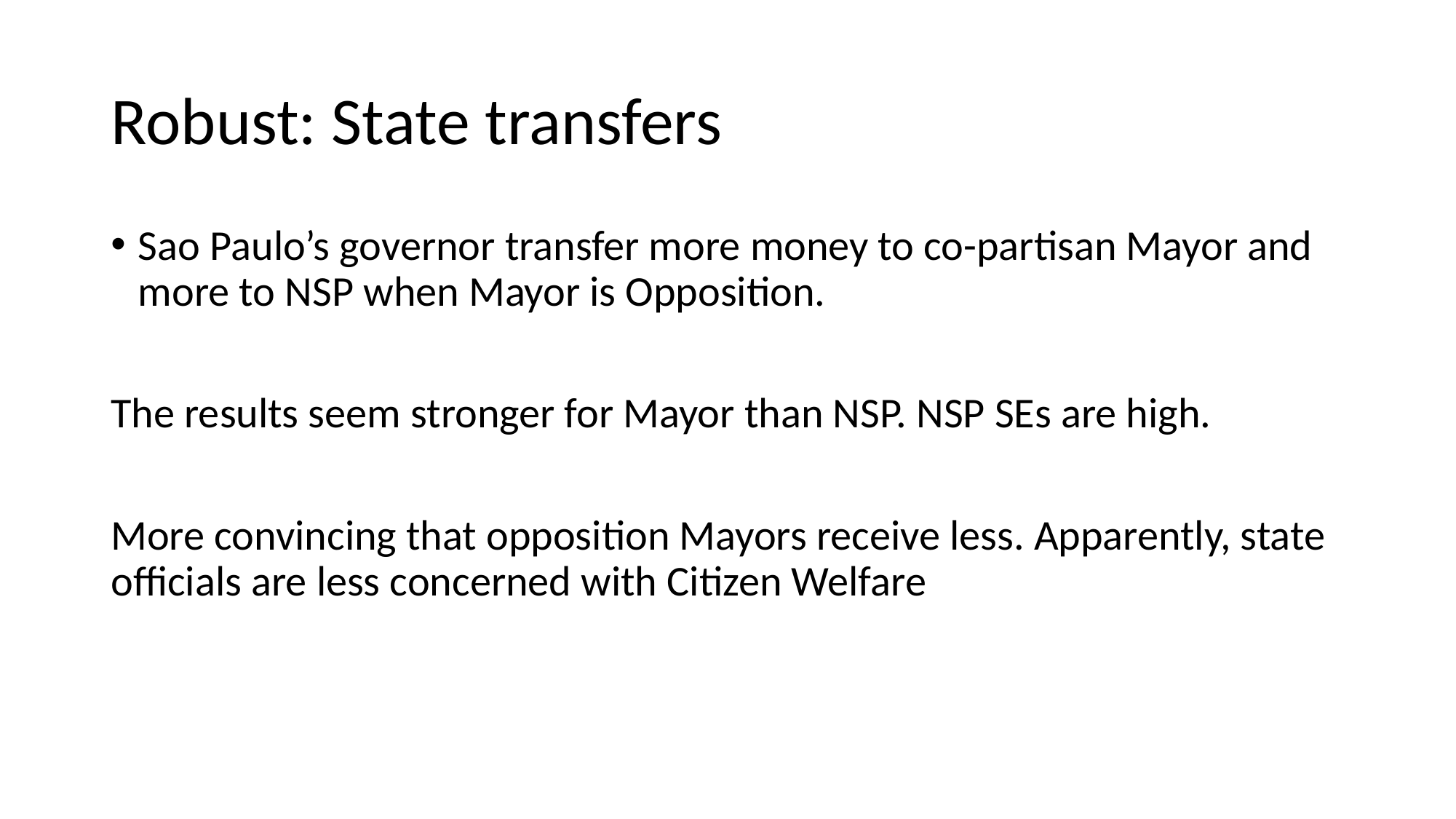

# Robust: State transfers
Sao Paulo’s governor transfer more money to co-partisan Mayor and more to NSP when Mayor is Opposition.

The results seem stronger for Mayor than NSP. NSP SEs are high.

More convincing that opposition Mayors receive less. Apparently, state officials are less concerned with Citizen Welfare